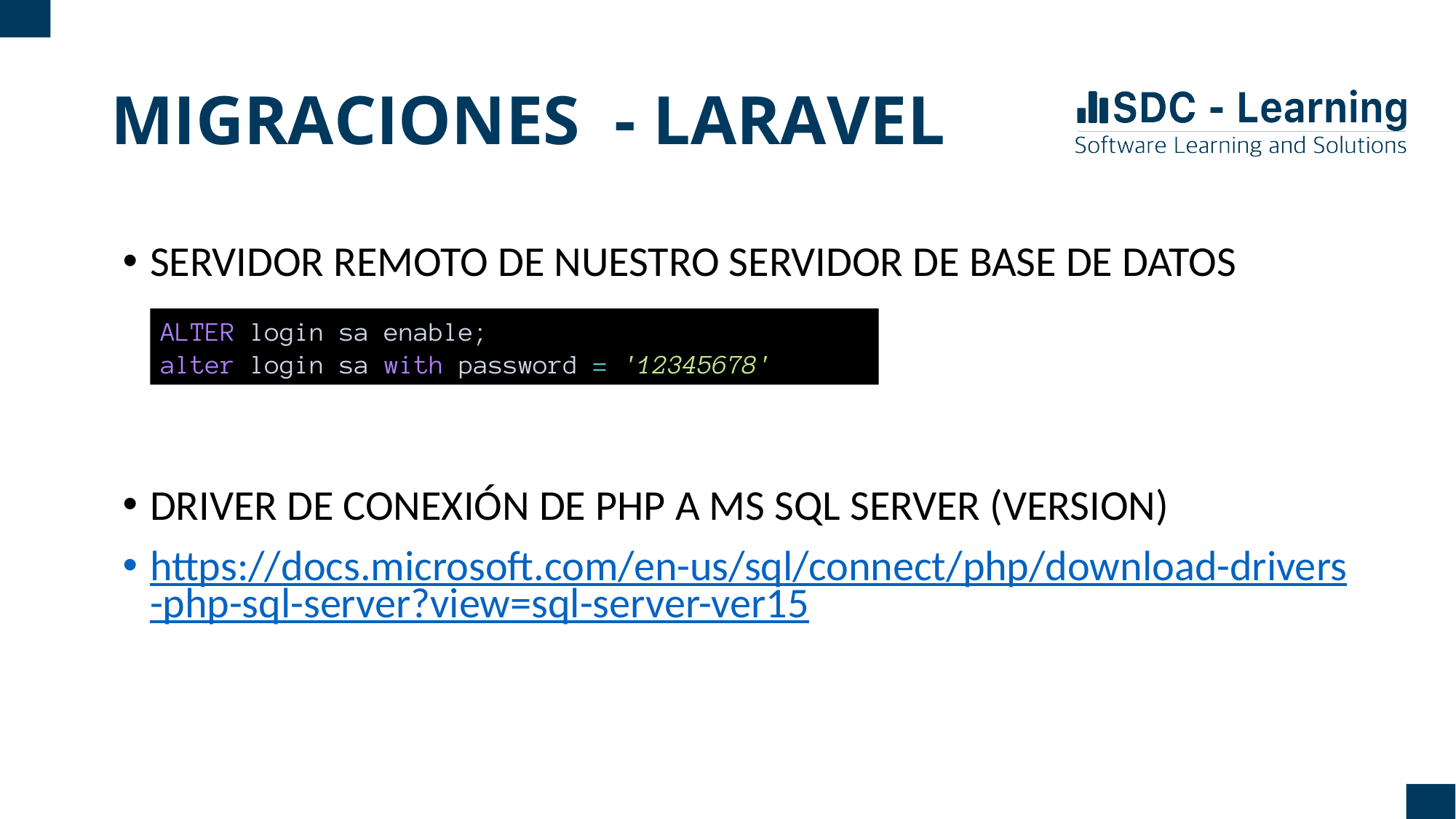

# MIGRACIONES  - LARAVEL
SERVIDOR REMOTO DE NUESTRO SERVIDOR DE BASE DE DATOS

DRIVER DE CONEXIÓN DE PHP A MS SQL SERVER (VERSION)
https://docs.microsoft.com/en-us/sql/connect/php/download-drivers-php-sql-server?view=sql-server-ver15

ALTER login sa enable;
alter login sa with password = '12345678'